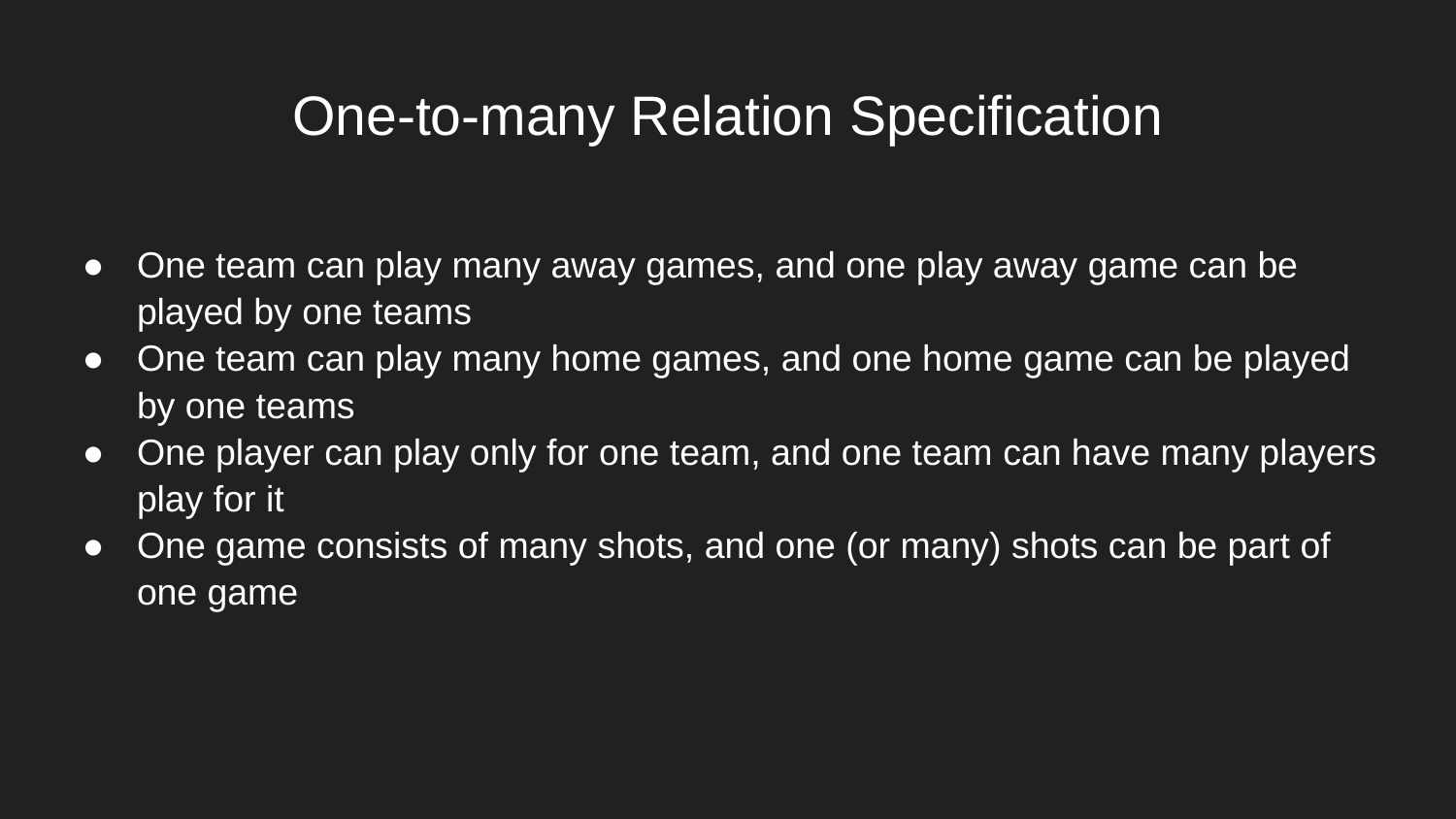

# One-to-many Relation Specification

One team can play many away games, and one play away game can be played by one teams
One team can play many home games, and one home game can be played by one teams
One player can play only for one team, and one team can have many players play for it
One game consists of many shots, and one (or many) shots can be part of one game